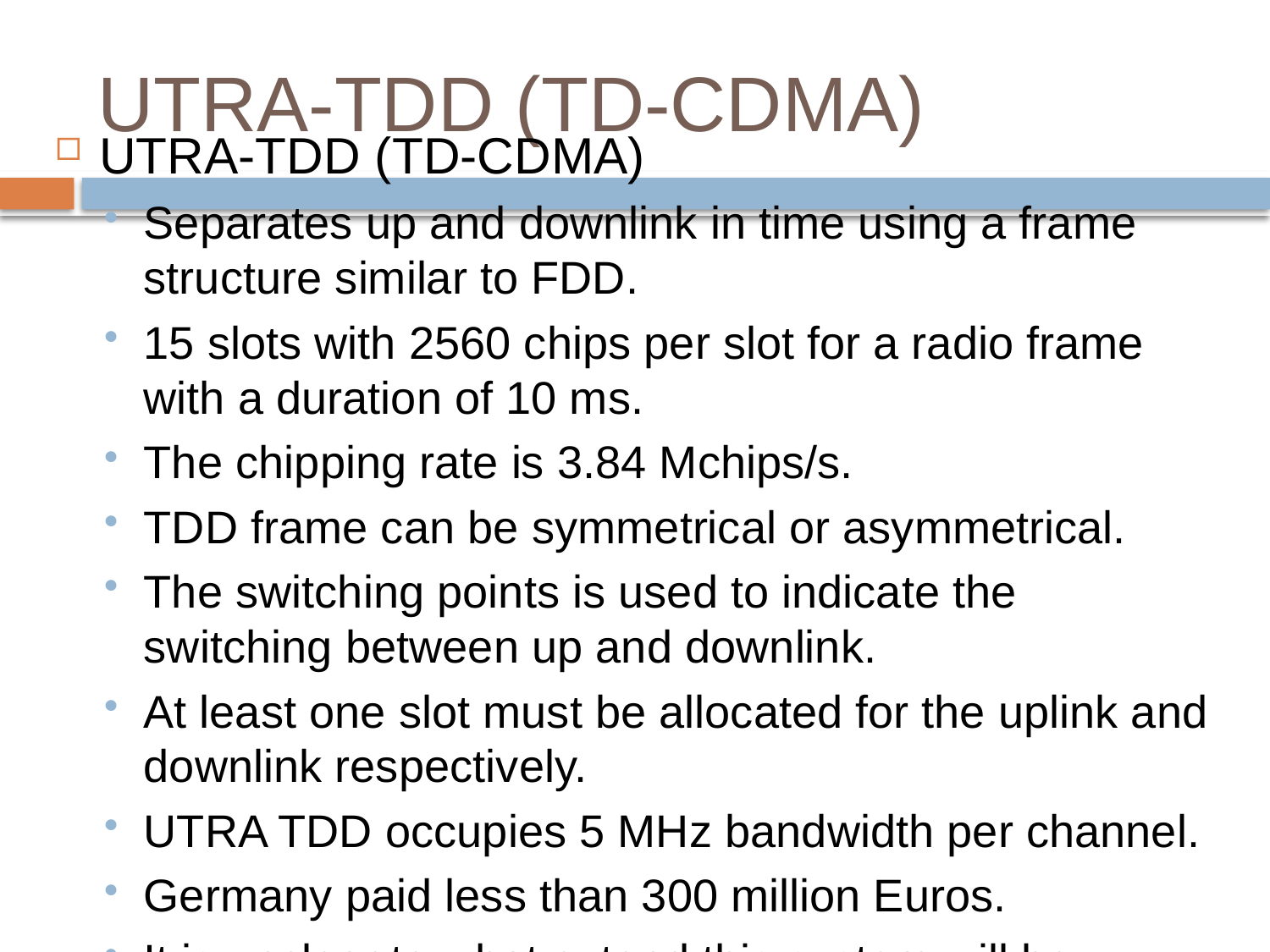

# UTRA-TDD (TD-CDMA)
UTRA-TDD (TD-CDMA)
Separates up and downlink in time using a frame structure similar to FDD.
15 slots with 2560 chips per slot for a radio frame with a duration of 10 ms.
The chipping rate is 3.84 Mchips/s.
TDD frame can be symmetrical or asymmetrical.
The switching points is used to indicate the switching between up and downlink.
At least one slot must be allocated for the uplink and downlink respectively.
UTRA TDD occupies 5 MHz bandwidth per channel.
Germany paid less than 300 million Euros.
It is unclear to what extend this system will be deployed.
The coverage per cell is less than using UTRA-FDD.
UEs must not move too fast (like WLANs).